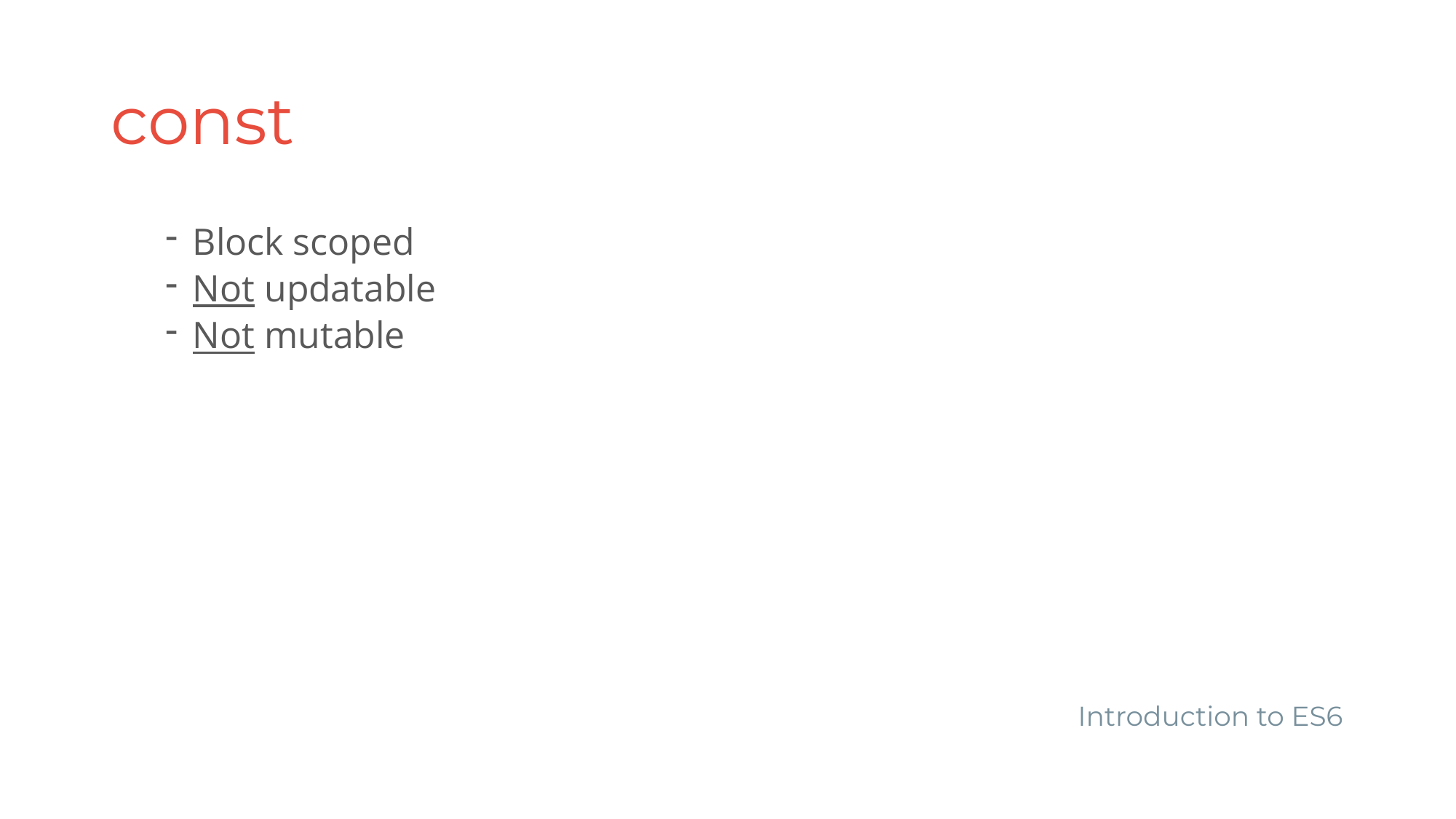

# const
Block scoped
Not updatable
Not mutable

Introduction to ES6